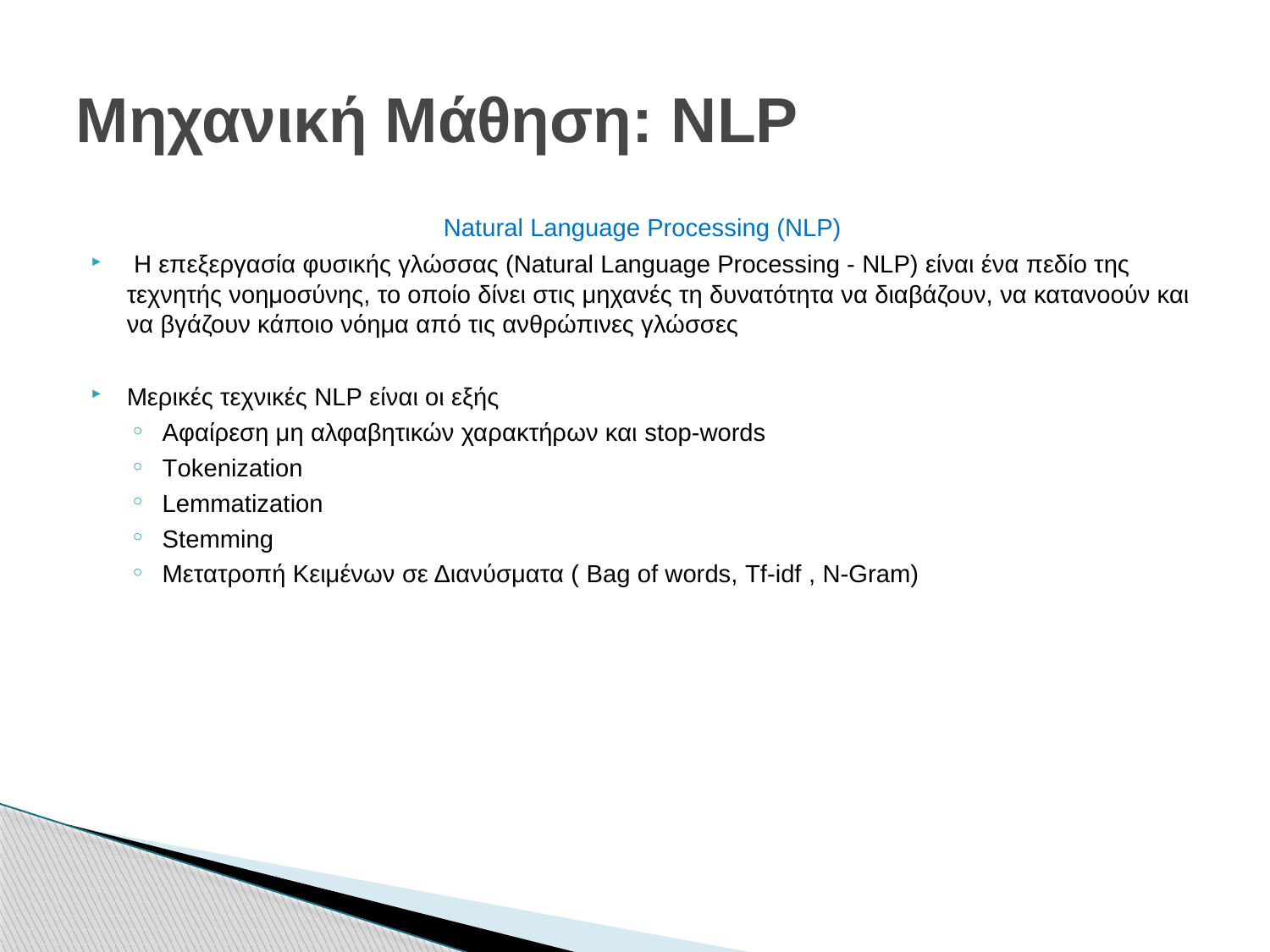

Μηχανική Μάθηση: ΝLP
Natural Language Processing (NLP)
 Η επεξεργασία φυσικής γλώσσας (Natural Language Processing - NLP) είναι ένα πεδίο της τεχνητής νοημοσύνης, το οποίο δίνει στις μηχανές τη δυνατότητα να διαβάζουν, να κατανοούν και να βγάζουν κάποιο νόημα από τις ανθρώπινες γλώσσες

Μερικές τεχνικές NLP είναι οι εξής
Aφαίρεση μη αλφαβητικών χαρακτήρων και stop-words
Τokenization
Lemmatization
Stemming
Μετατροπή Κειμένων σε Διανύσματα ( Bag of words, Tf-idf , N-Gram)